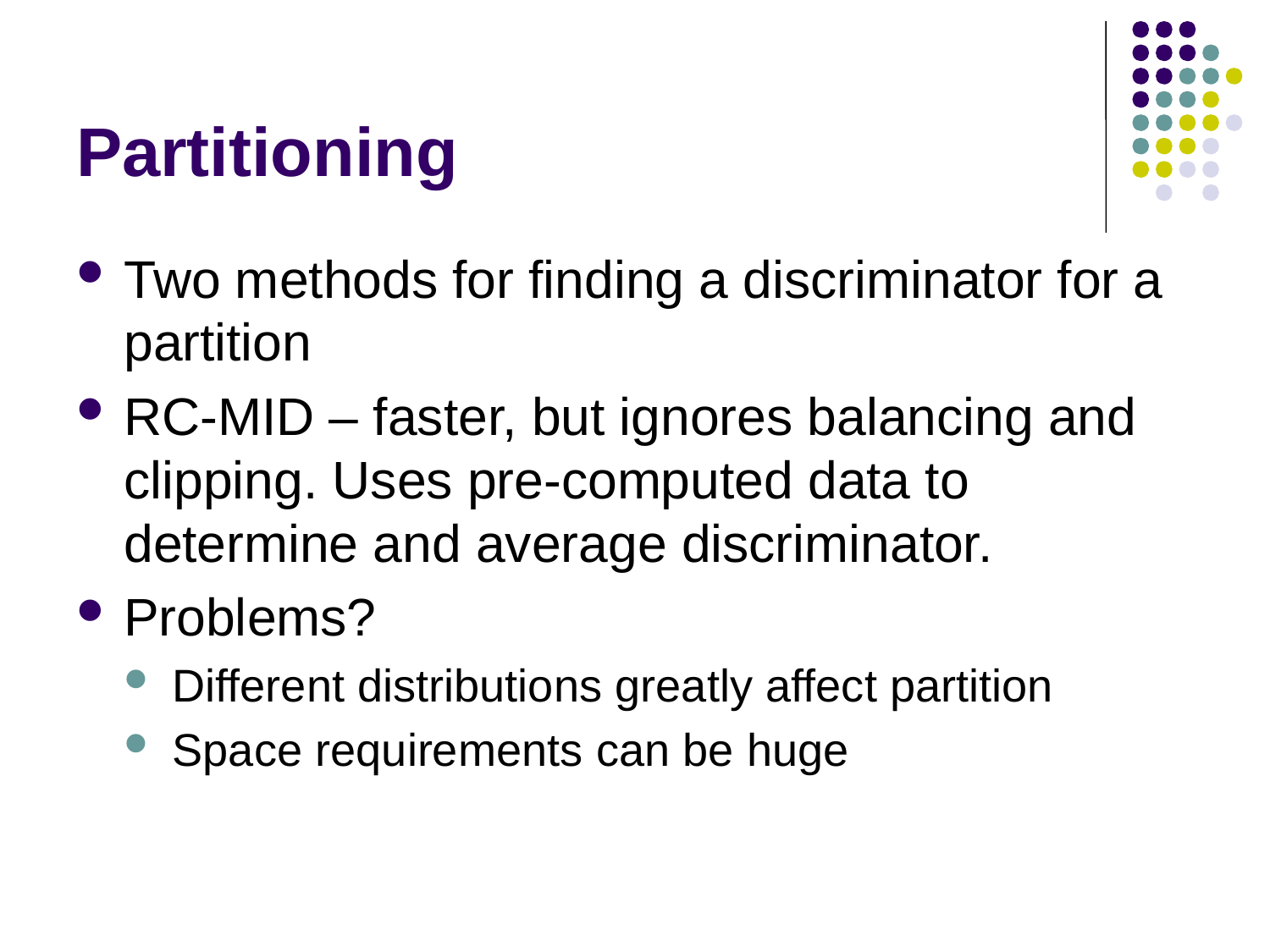

# Partitioning
Two methods for finding a discriminator for a partition
RC-MID – faster, but ignores balancing and clipping. Uses pre-computed data to determine and average discriminator.
Problems?
Different distributions greatly affect partition
Space requirements can be huge